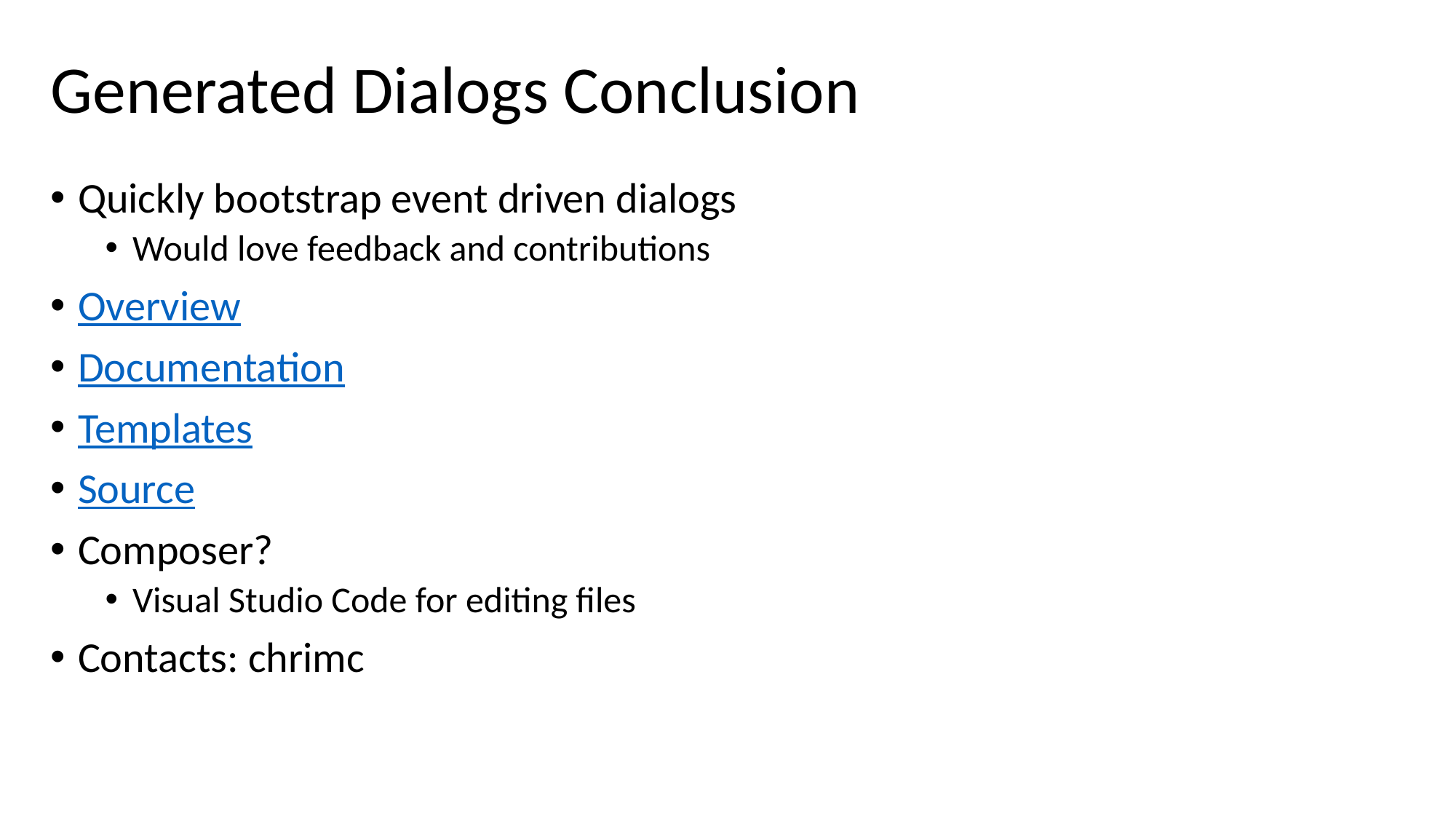

# Generated Dialogs Conclusion
Quickly bootstrap event driven dialogs
Would love feedback and contributions
Overview
Documentation
Templates
Source
Composer?
Visual Studio Code for editing files
Contacts: chrimc